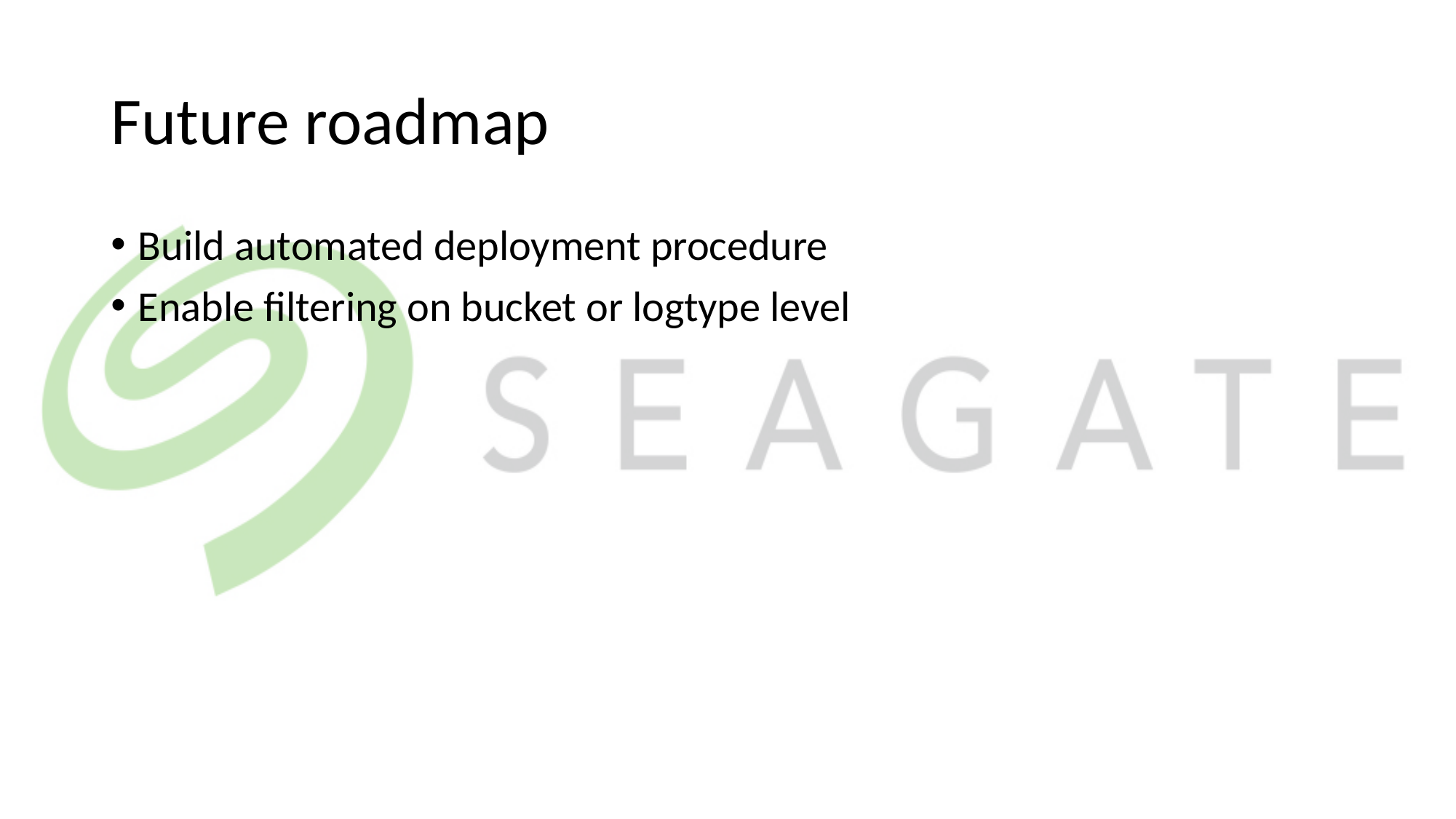

# Future roadmap
Build automated deployment procedure
Enable filtering on bucket or logtype level